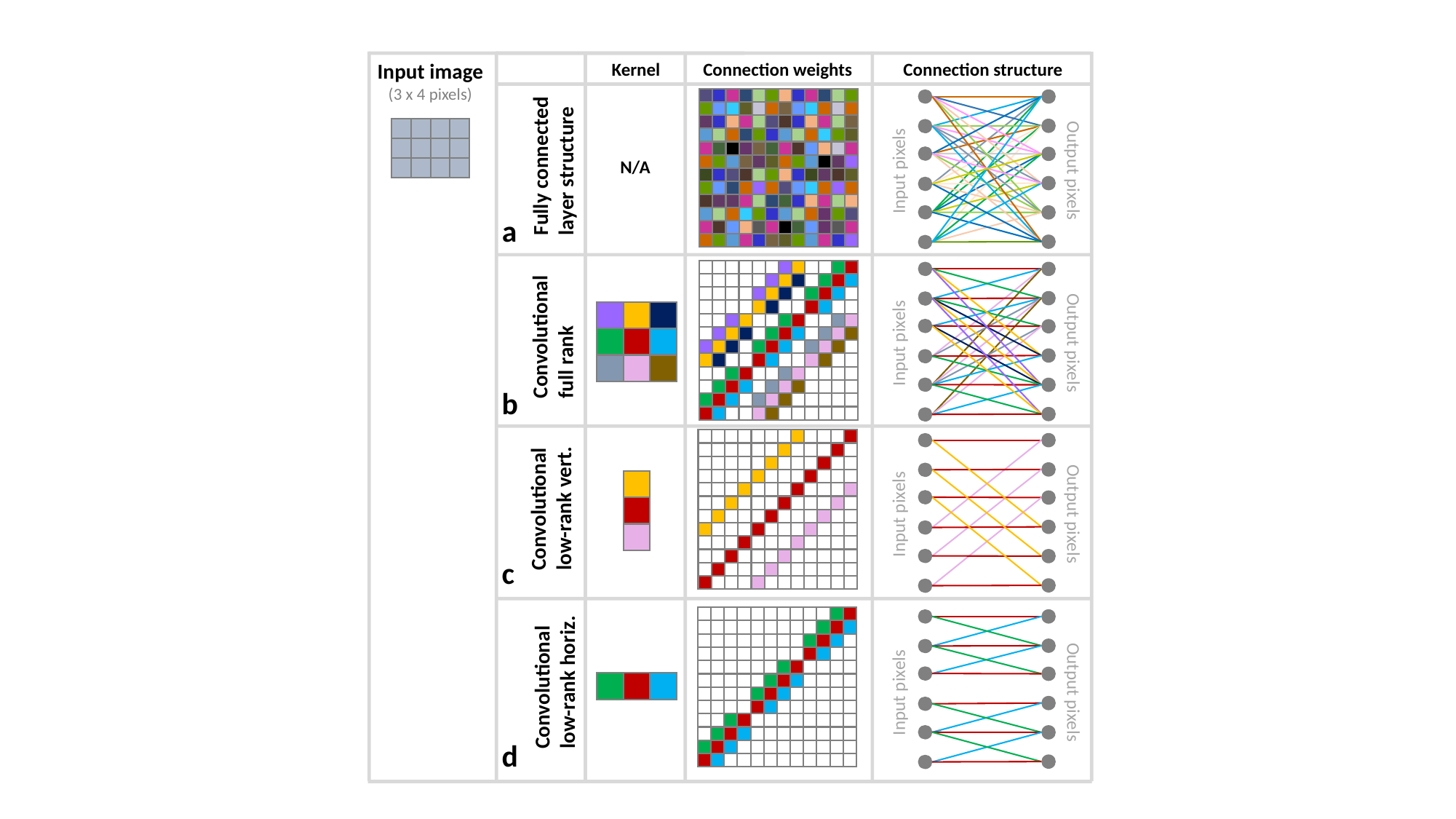

Input image
(3 x 4 pixels)
Kernel
Connection weights
Connection structure

Fully connected
layer structure
N/A
Output pixels
Input pixels
a

Convolutional
full rank
Output pixels
Input pixels

Output
response
(12 x 1)

b

Convolutional
low-rank vert.

Output pixels
Input pixels

c

Convolutional
low-rank horiz.

Output pixels
Input pixels
d